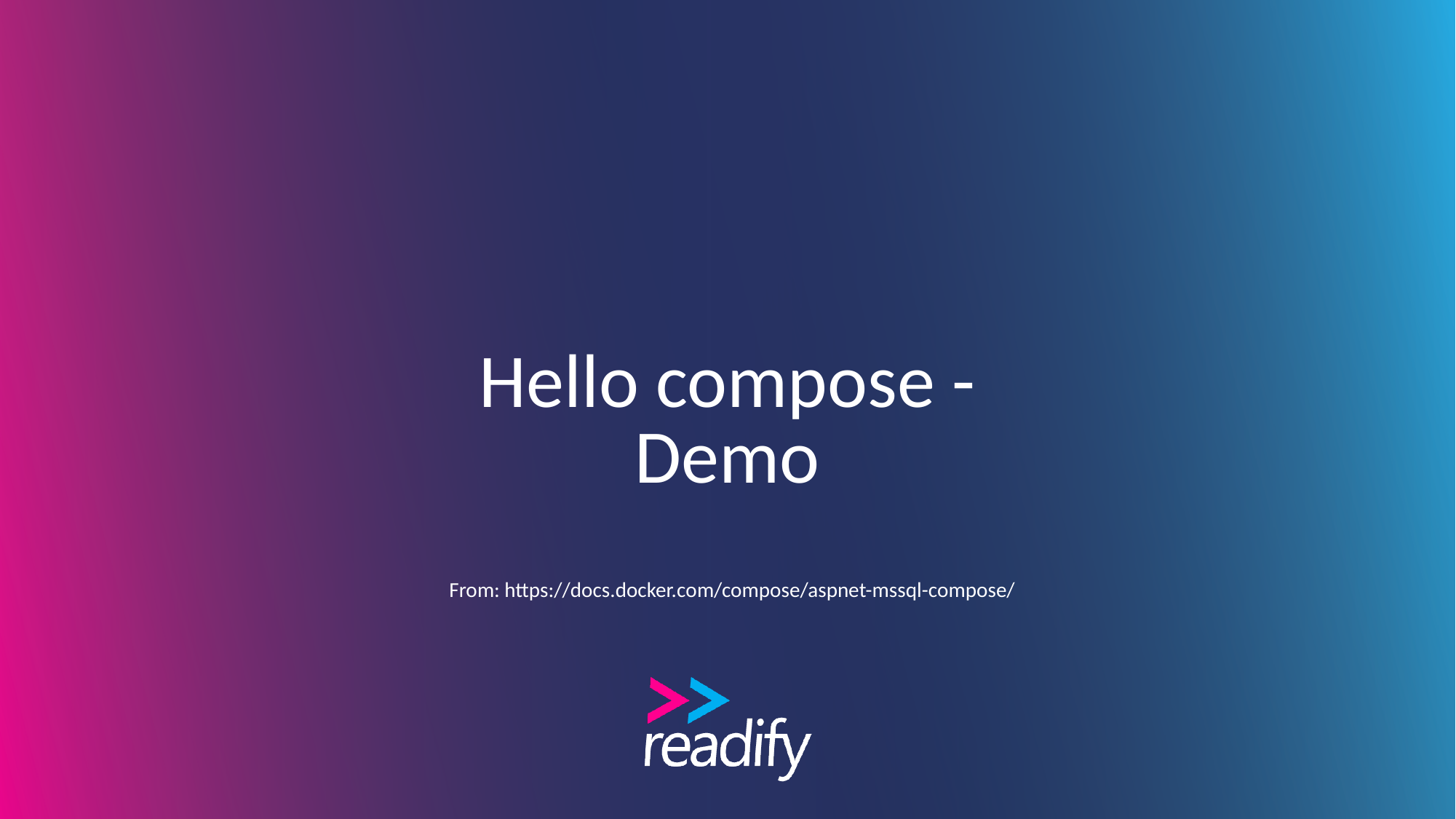

# Hello compose - Demo
From: https://docs.docker.com/compose/aspnet-mssql-compose/